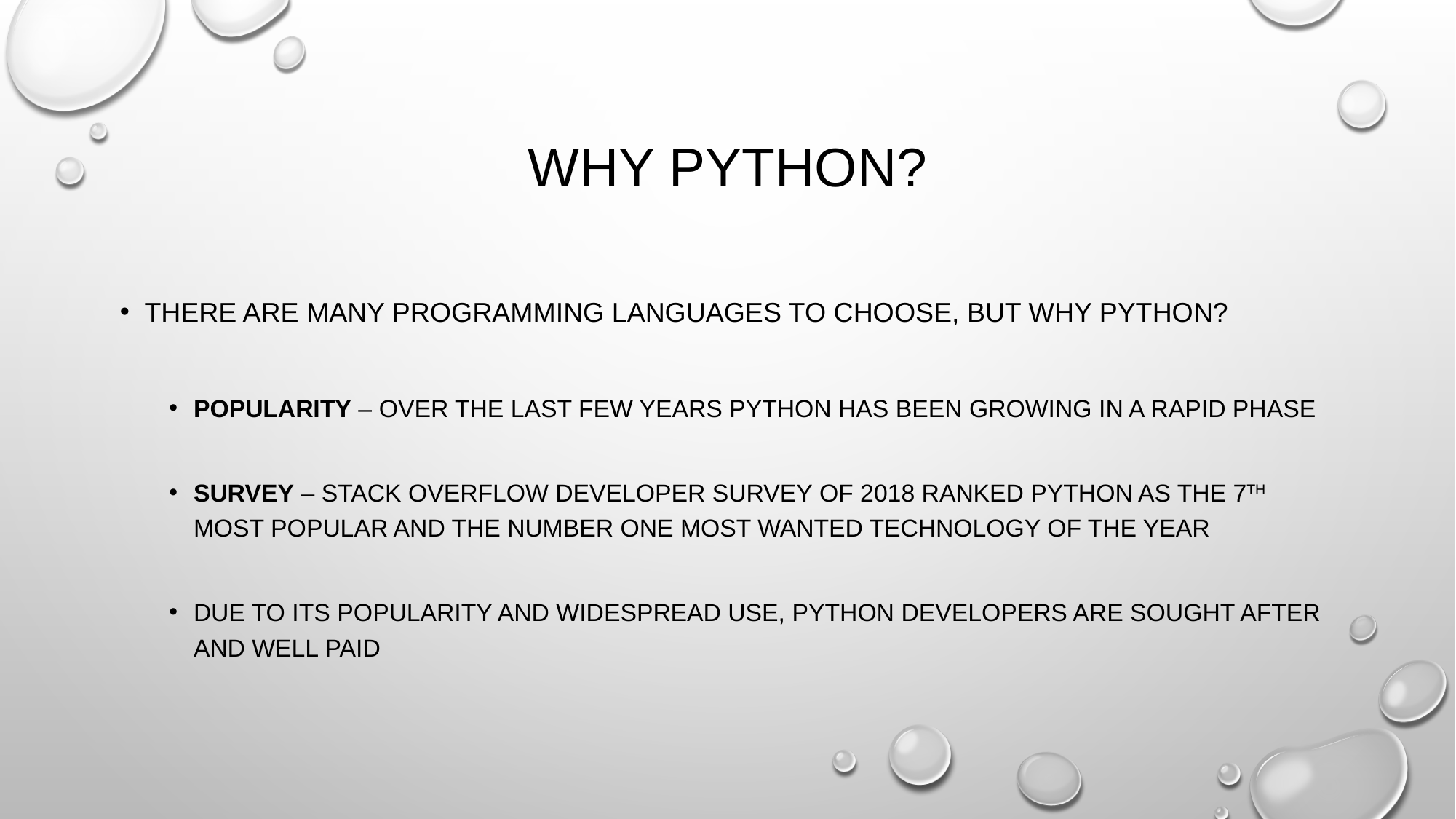

# Why python?
There are many programming languages to choose, but why python?

Popularity – over the last few years python has been growing in a rapid phase

Survey – stack overflow developer survey of 2018 ranked python as the 7th most popular and the number one most wanted technology of the year

Due to its popularity and widespread use, python developers are sought after and well paid